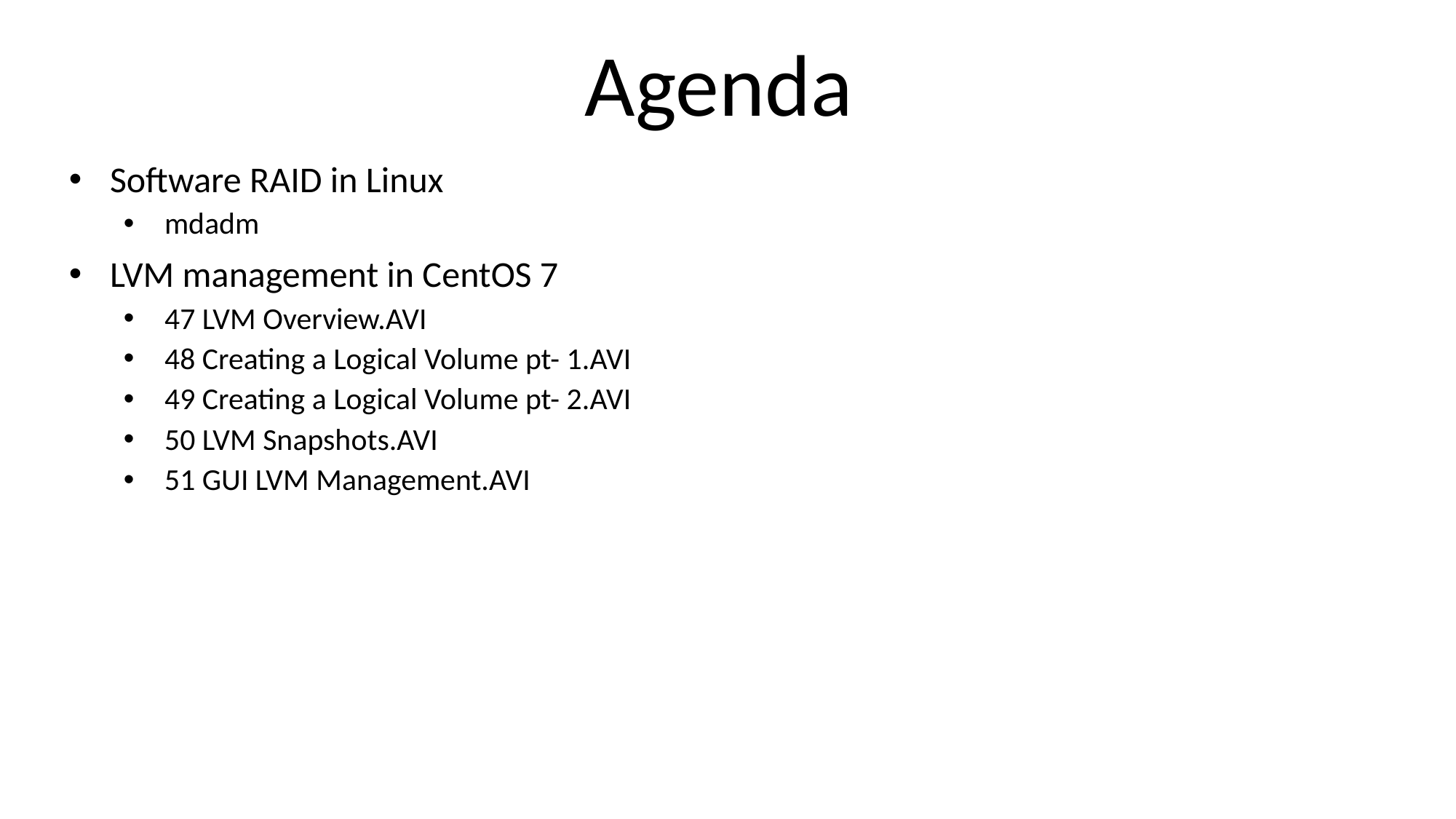

# Agenda
Software RAID in Linux
mdadm
LVM management in CentOS 7
47 LVM Overview.AVI
48 Creating a Logical Volume pt- 1.AVI
49 Creating a Logical Volume pt- 2.AVI
50 LVM Snapshots.AVI
51 GUI LVM Management.AVI